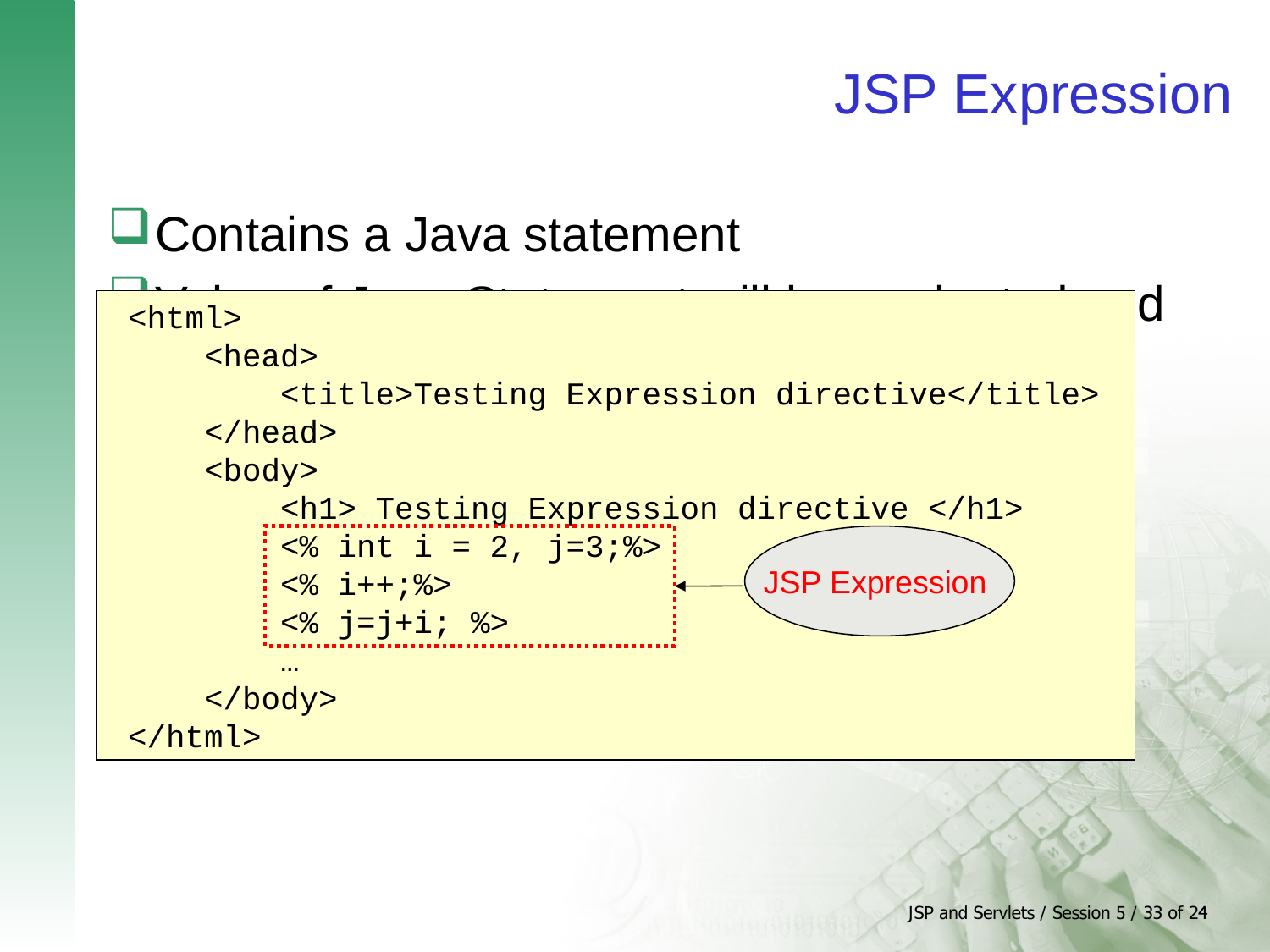

# JSP Expression
Contains a Java statement
Value of Java Statement will be evaluated and inserted into generated Web page.
Displays individual variables, or the result of some calculation.
<html>
    <head>
        <title>Testing Expression directive</title>
    </head>
    <body>
        <h1> Testing Expression directive </h1>
        <% int i = 2, j=3;%>
        <% i++;%>
        <% j=j+i; %>
        …
    </body>
</html>

JSP Expression